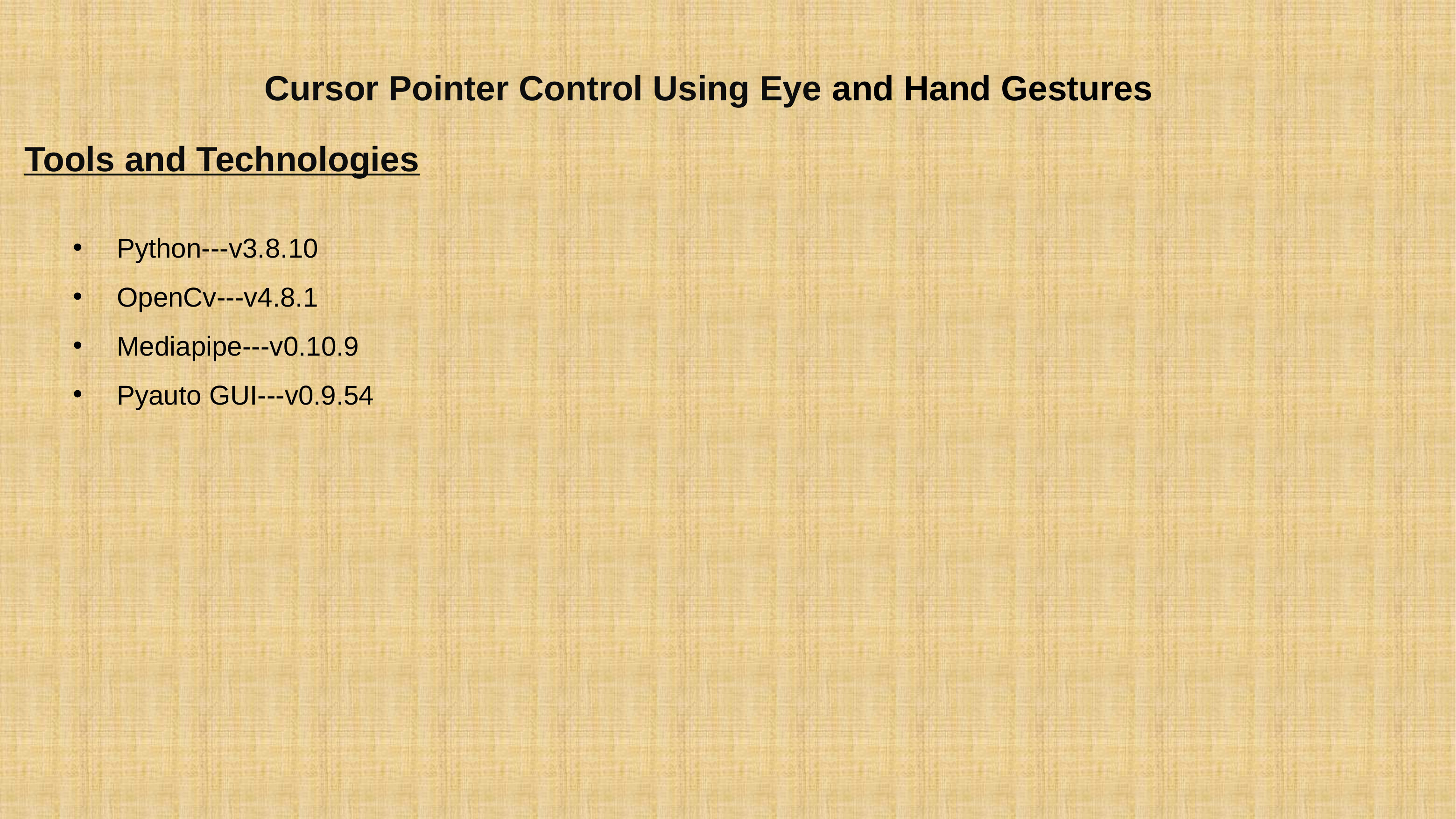

# Cursor Pointer Control Using Eye and Hand Gestures
Tools and Technologies
Python---v3.8.10
OpenCv---v4.8.1
Mediapipe---v0.10.9
Pyauto GUI---v0.9.54